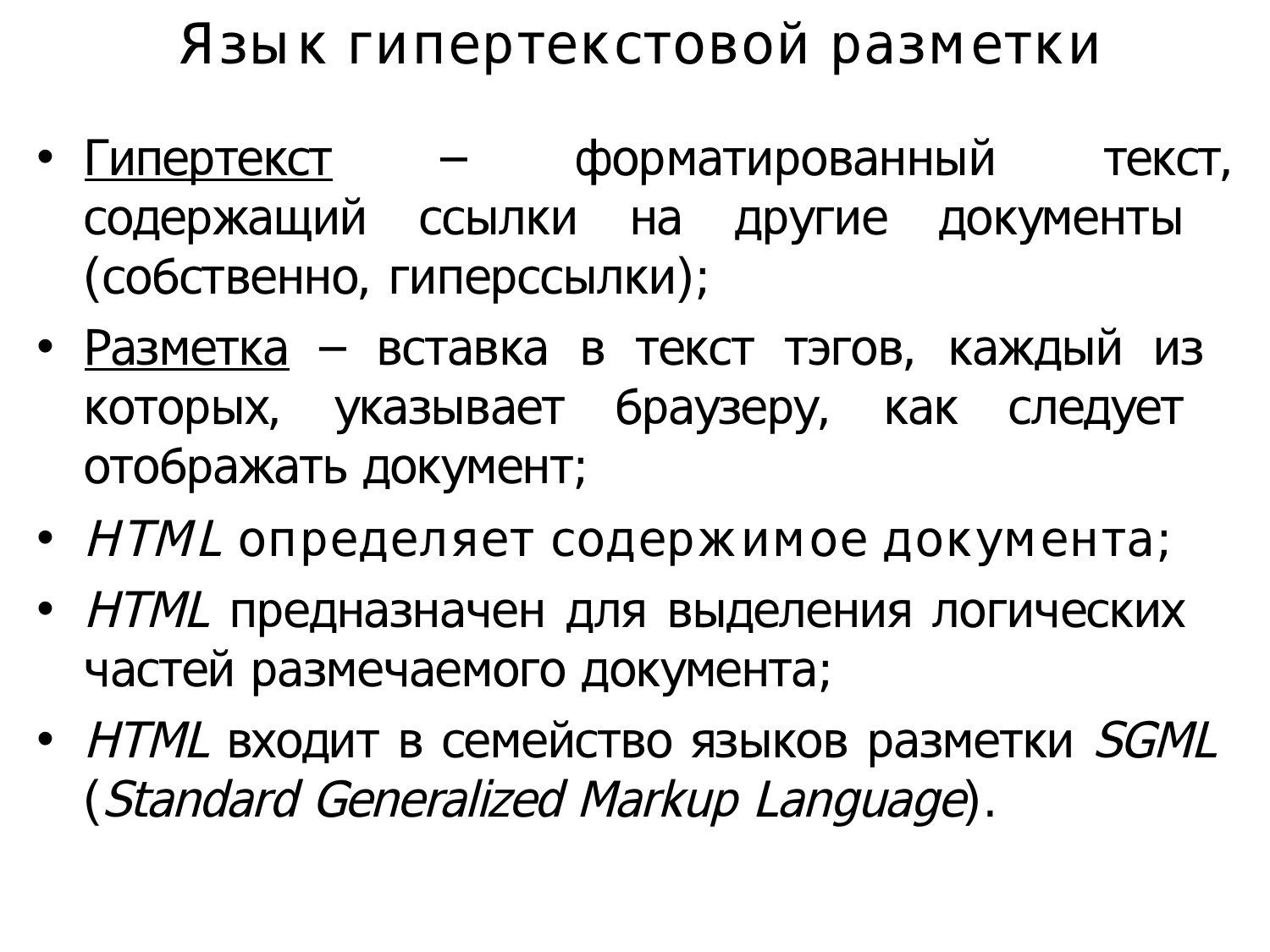

Язык гипертекстовой разметки
Гипертекст – форматированный текст, содержащий ссылки на другие документы  (собственно, гиперссылки);
Разметка – встaвка в текст тэгов, каждый из  которых, указывает браузеру, как следует  отображать документ;
HTML определяет содержимое документа;
HTML предназначен для выделения логических  частей размечаемого документа;
HTML входит в семейство языков разметки SGML  (Standard Generalized Markup Language).